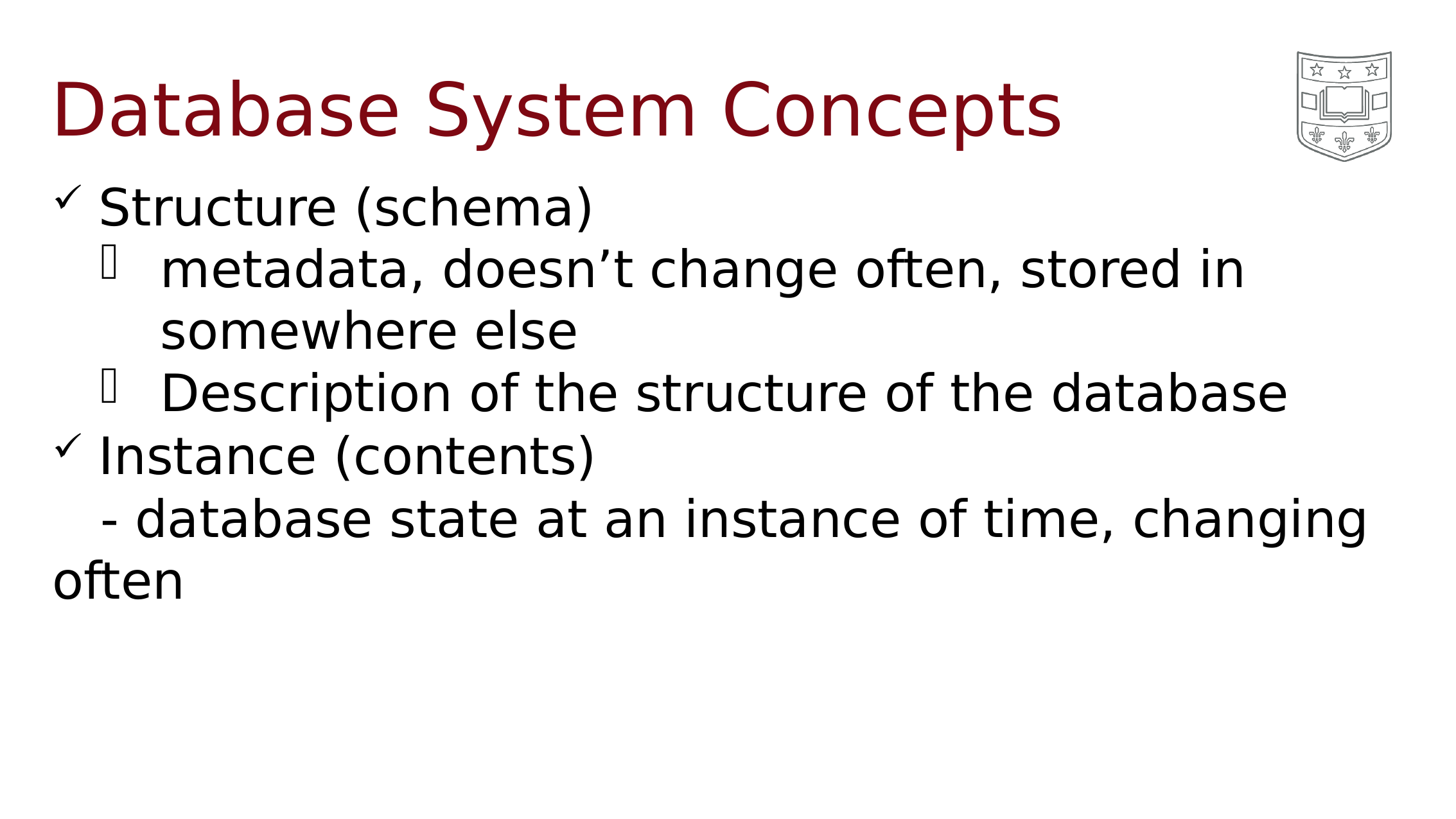

# Database System Concepts
Structure (schema)
metadata, doesn’t change often, stored in somewhere else
Description of the structure of the database
Instance (contents)
	- database state at an instance of time, changing often